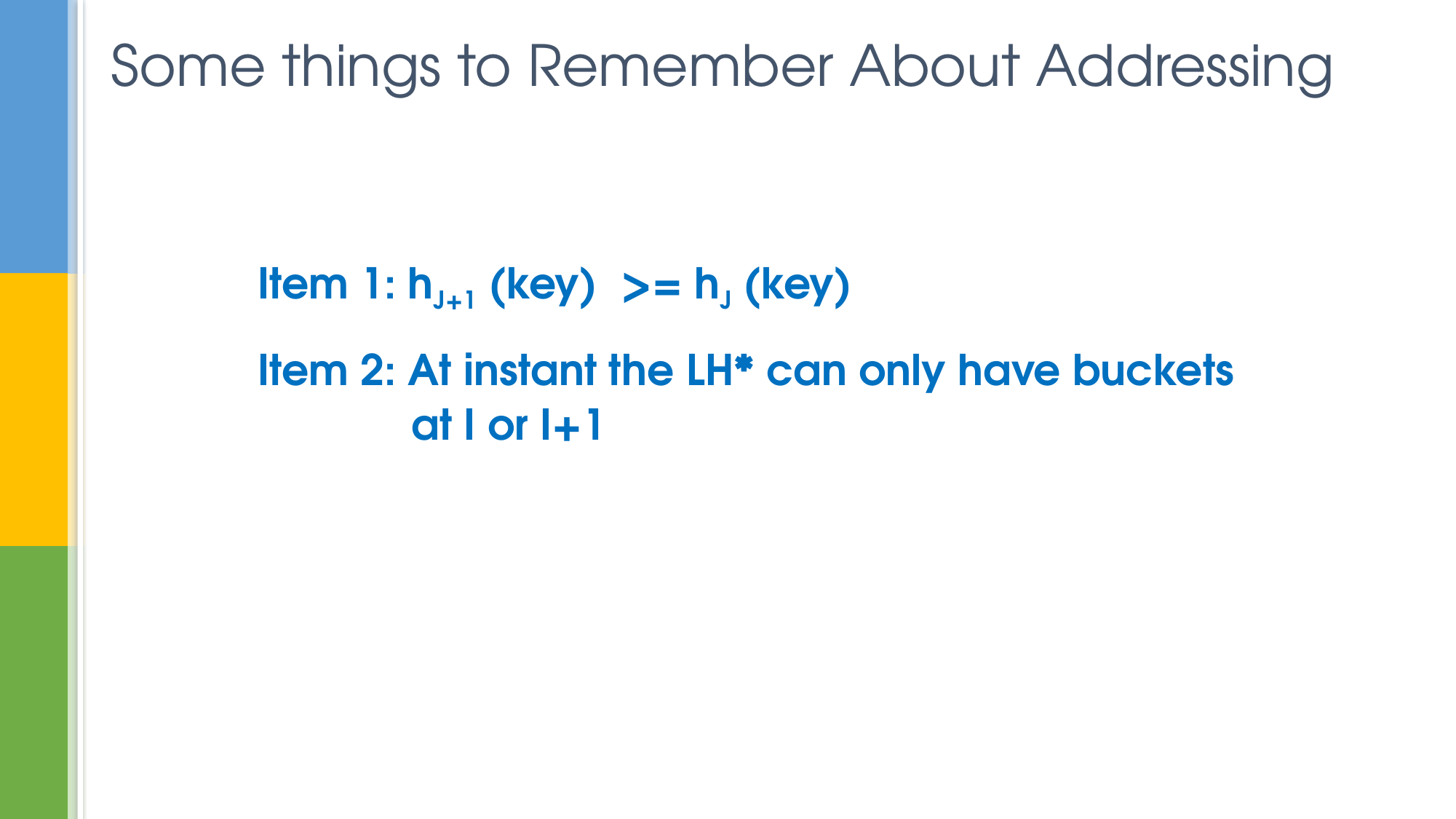

# Some things to Remember About Addressing
Item 1: hJ+1 (key)  >= hJ (key)
Item 2: At instant the LH* can only have buckets
             at I or I+1